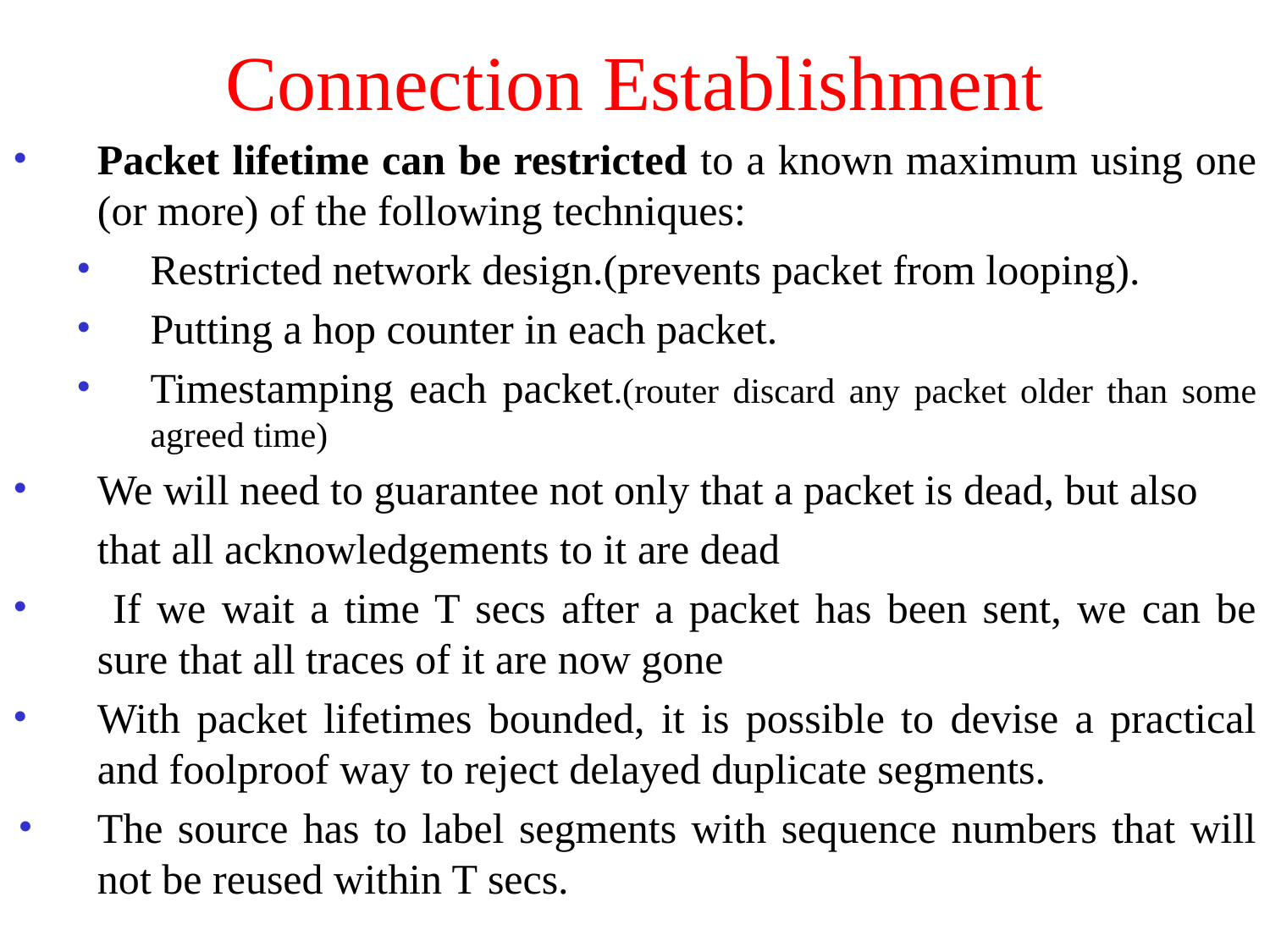

# Connection Establishment
Packet lifetime can be restricted to a known maximum using one (or more) of the following techniques:
Restricted network design.(prevents packet from looping).
Putting a hop counter in each packet.
Timestamping each packet.(router discard any packet older than some agreed time)
We will need to guarantee not only that a packet is dead, but also
that all acknowledgements to it are dead
 If we wait a time T secs after a packet has been sent, we can be sure that all traces of it are now gone
With packet lifetimes bounded, it is possible to devise a practical and foolproof way to reject delayed duplicate segments.
The source has to label segments with sequence numbers that will not be reused within T secs.